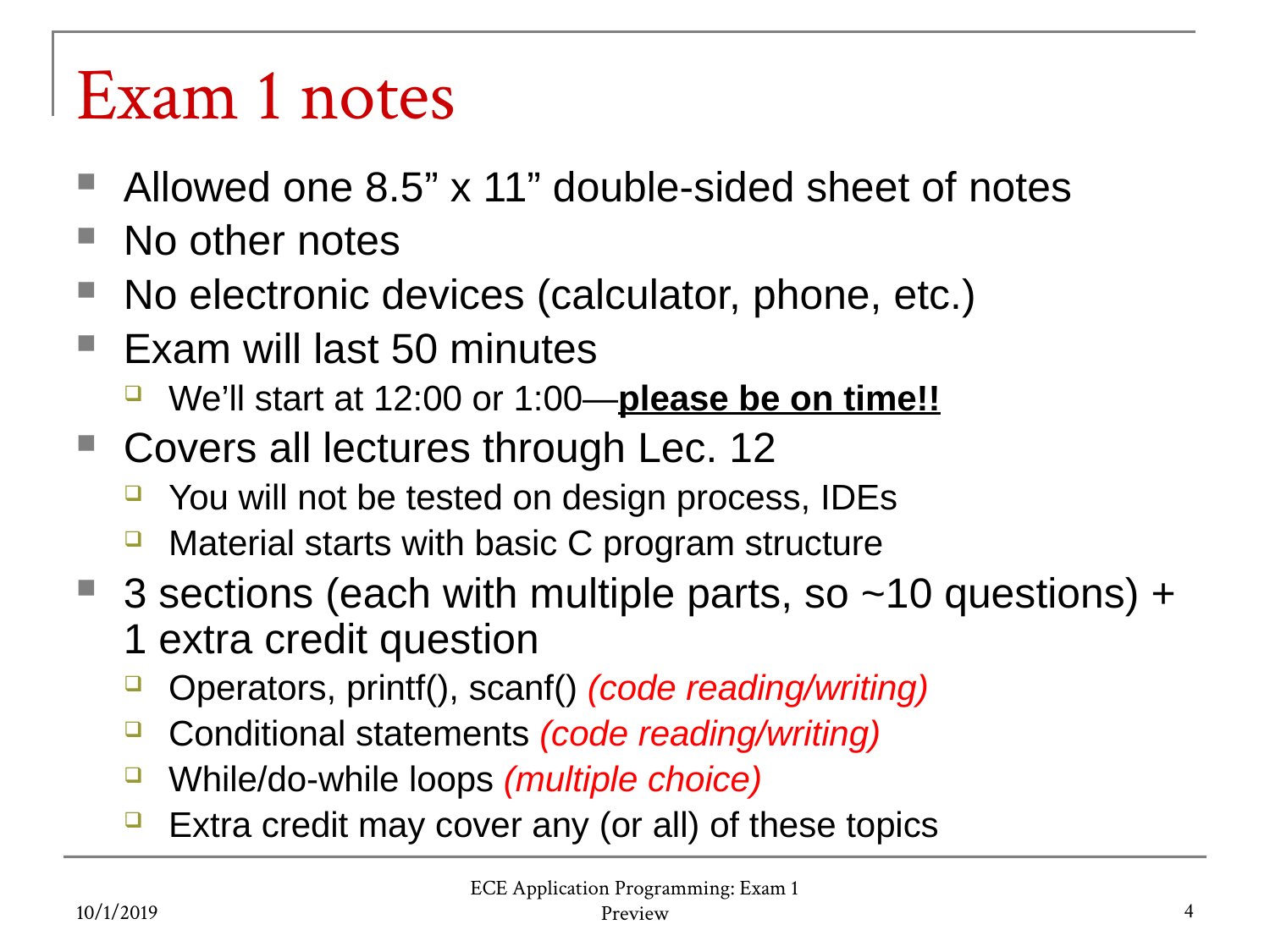

# Exam 1 notes
Allowed one 8.5” x 11” double-sided sheet of notes
No other notes
No electronic devices (calculator, phone, etc.)
Exam will last 50 minutes
We’ll start at 12:00 or 1:00—please be on time!!
Covers all lectures through Lec. 12
You will not be tested on design process, IDEs
Material starts with basic C program structure
3 sections (each with multiple parts, so ~10 questions) + 1 extra credit question
Operators, printf(), scanf() (code reading/writing)
Conditional statements (code reading/writing)
While/do-while loops (multiple choice)
Extra credit may cover any (or all) of these topics
10/1/2019
4
ECE Application Programming: Exam 1 Preview